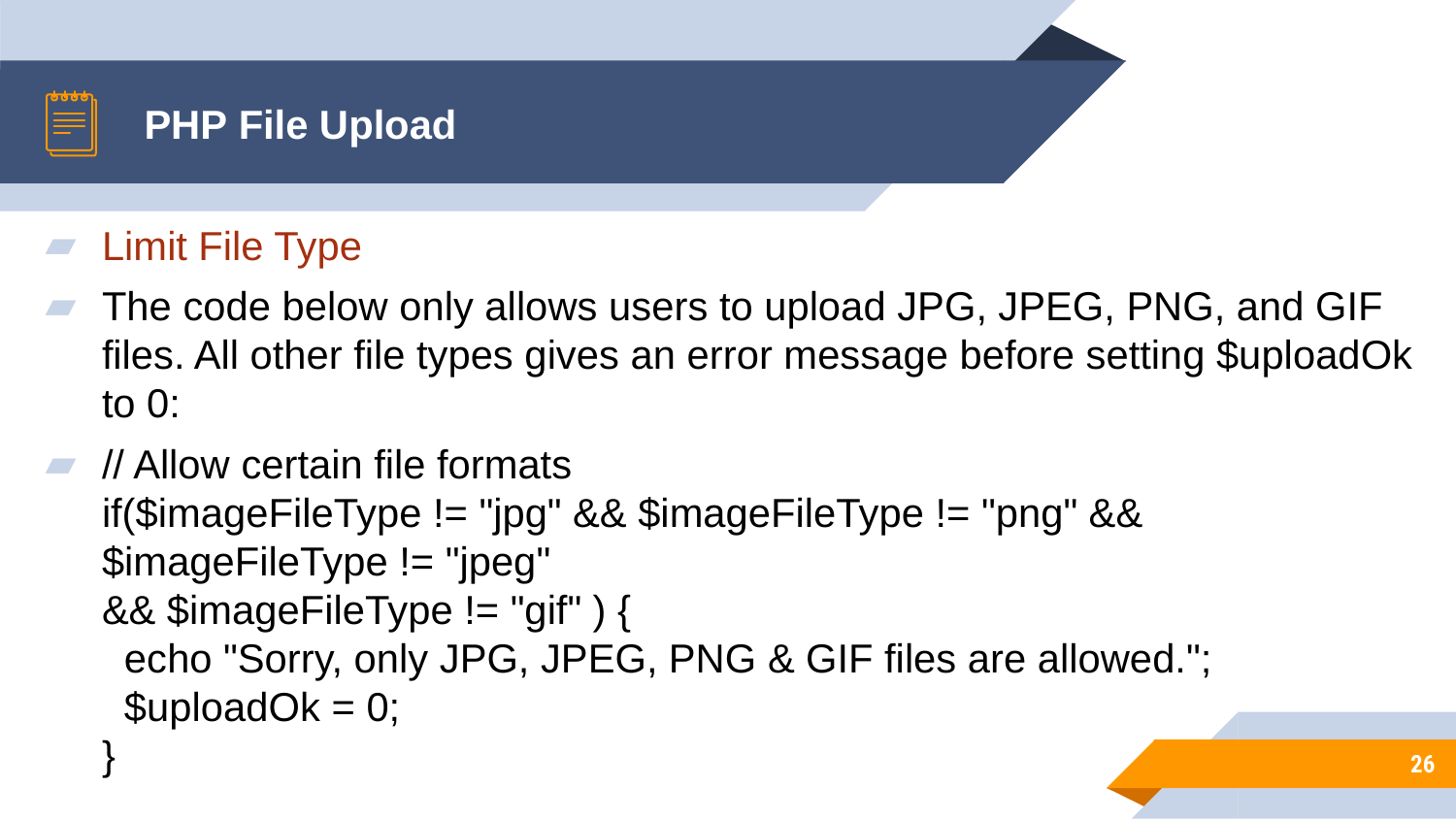

# PHP File Upload

Limit File Type
The code below only allows users to upload JPG, JPEG, PNG, and GIF files. All other file types gives an error message before setting $uploadOk to 0:
// Allow certain file formats
if($imageFileType != "jpg" && $imageFileType != "png" && $imageFileType != "jpeg"
&& $imageFileType != "gif" ) {
  echo "Sorry, only JPG, JPEG, PNG & GIF files are allowed.";
  $uploadOk = 0;
}
26